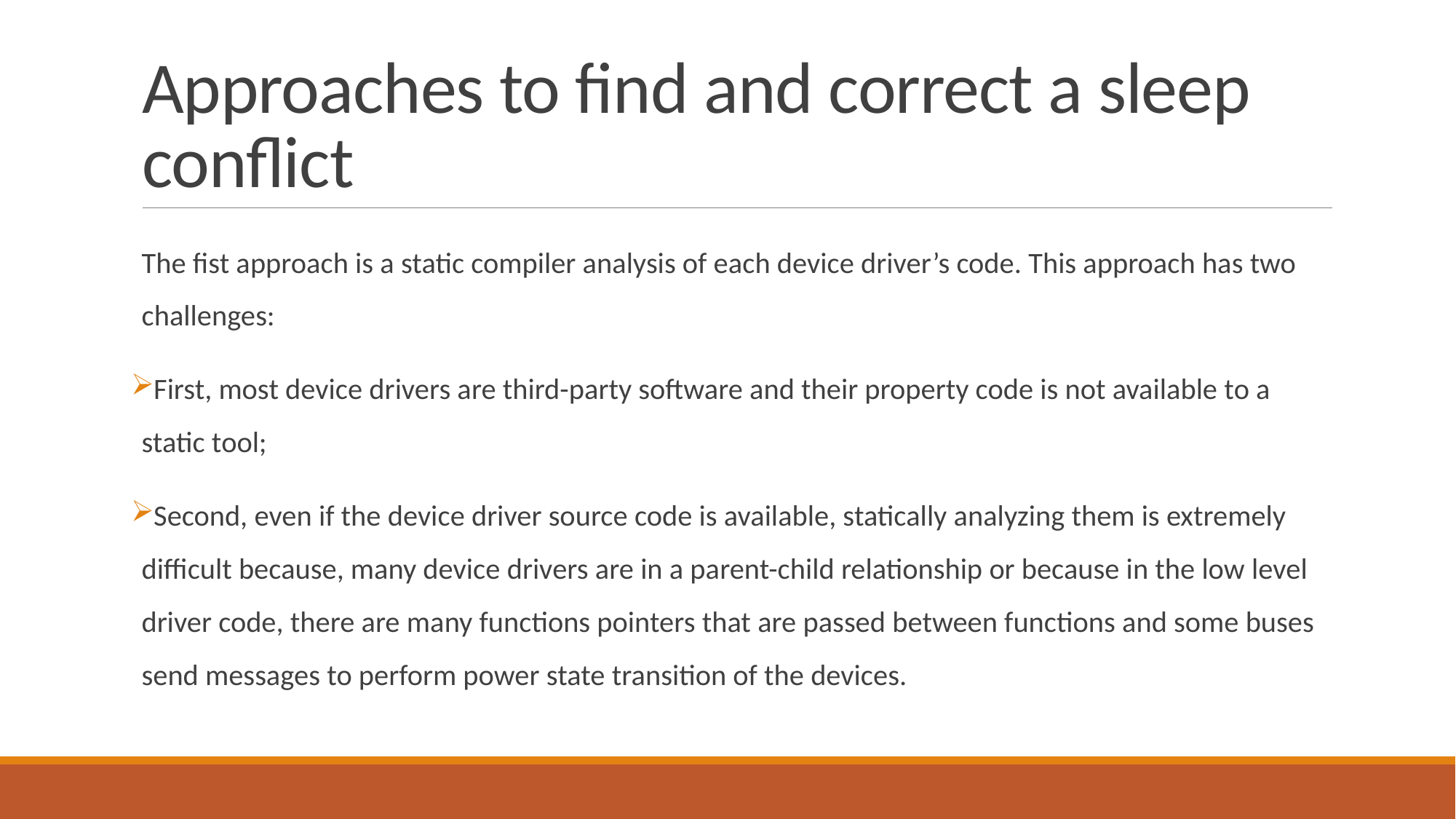

# Approaches to find and correct a sleep conflict
The fist approach is a static compiler analysis of each device driver’s code. This approach has two challenges:
First, most device drivers are third-party software and their property code is not available to a static tool;
Second, even if the device driver source code is available, statically analyzing them is extremely difficult because, many device drivers are in a parent-child relationship or because in the low level driver code, there are many functions pointers that are passed between functions and some buses send messages to perform power state transition of the devices.